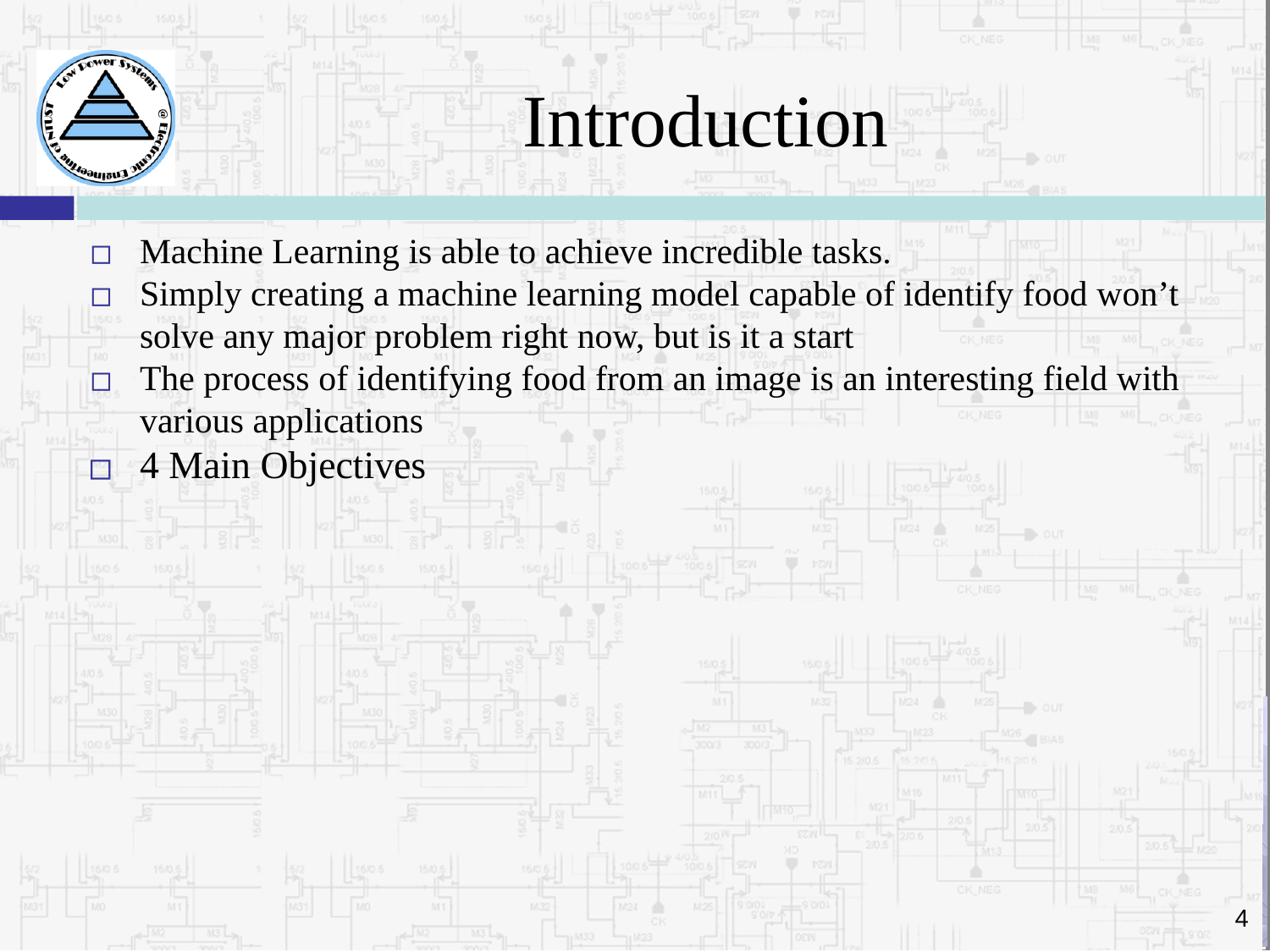

# Introduction
Machine Learning is able to achieve incredible tasks.
Simply creating a machine learning model capable of identify food won’t solve any major problem right now, but is it a start
The process of identifying food from an image is an interesting field with various applications
4 Main Objectives

4